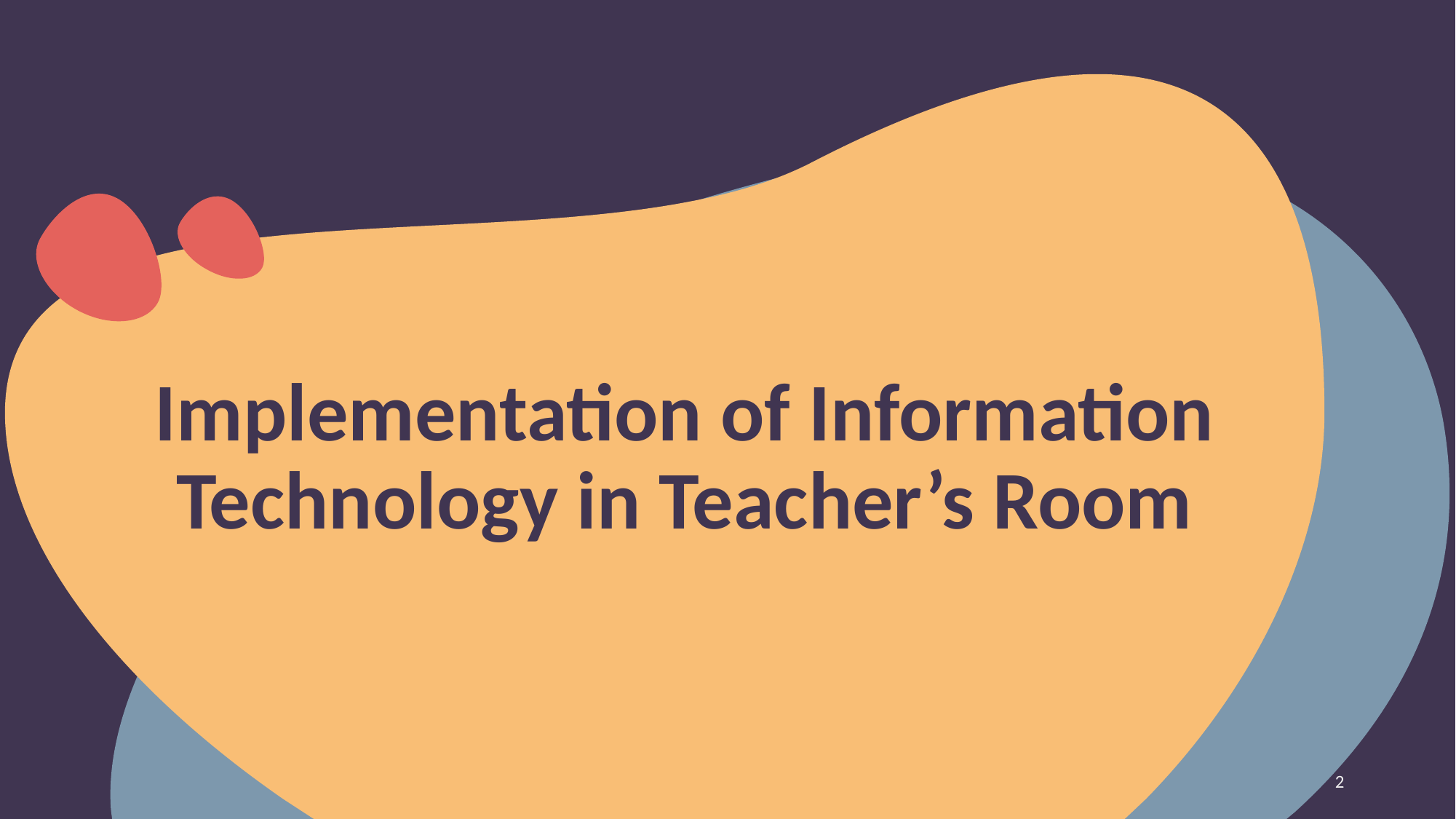

Implementation of Information Technology in Teacher’s Room
2